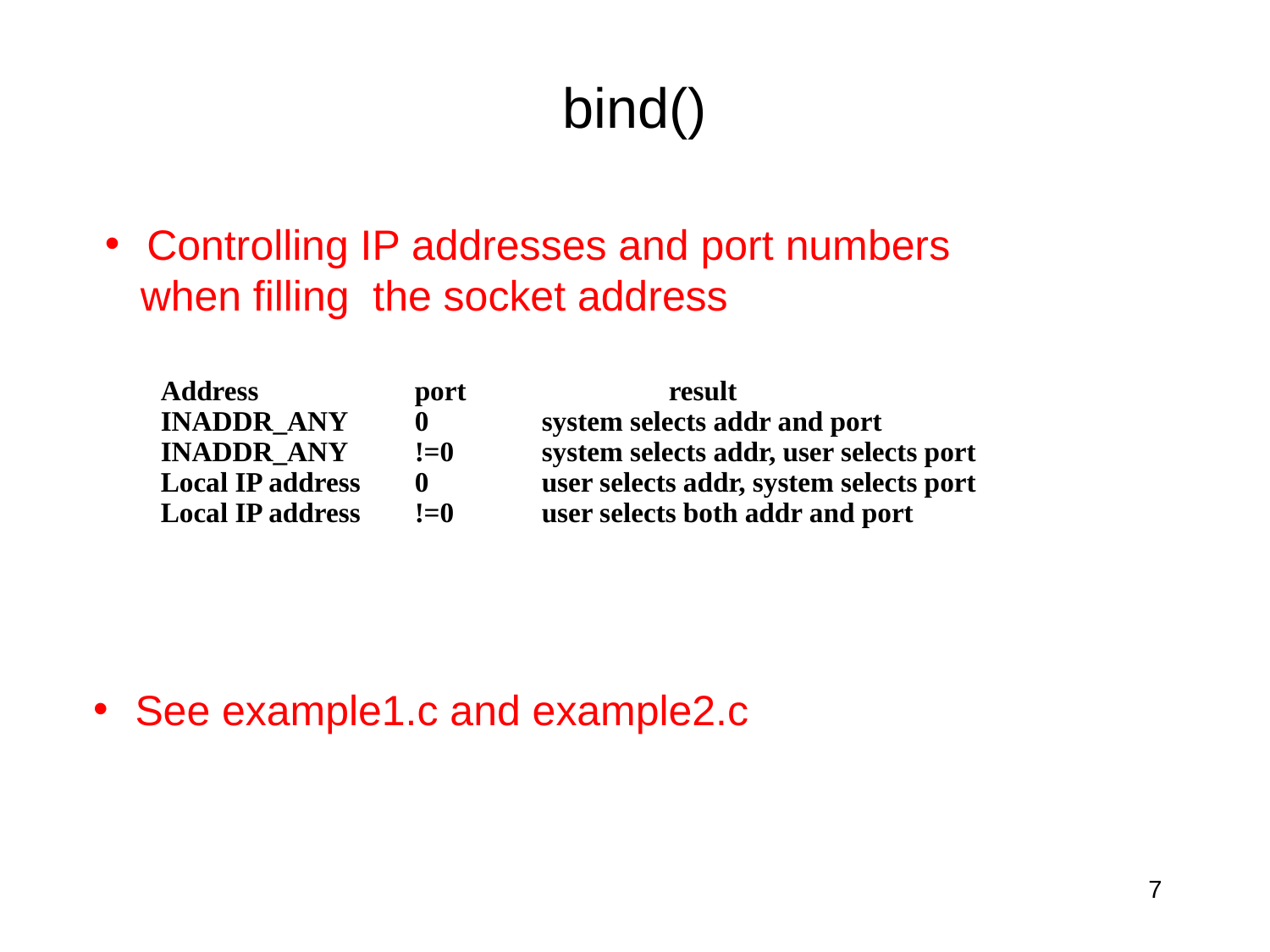

# bind()
 Controlling IP addresses and port numbers
   when filling  the socket address
Address		port           	result
INADDR_ANY         	0           	system selects addr and port
INADDR_ANY        	!=0         	system selects addr, user selects port
Local IP address      	0           	user selects addr, system selects port
Local IP address      	!=0         	user selects both addr and port
 See example1.c and example2.c
7